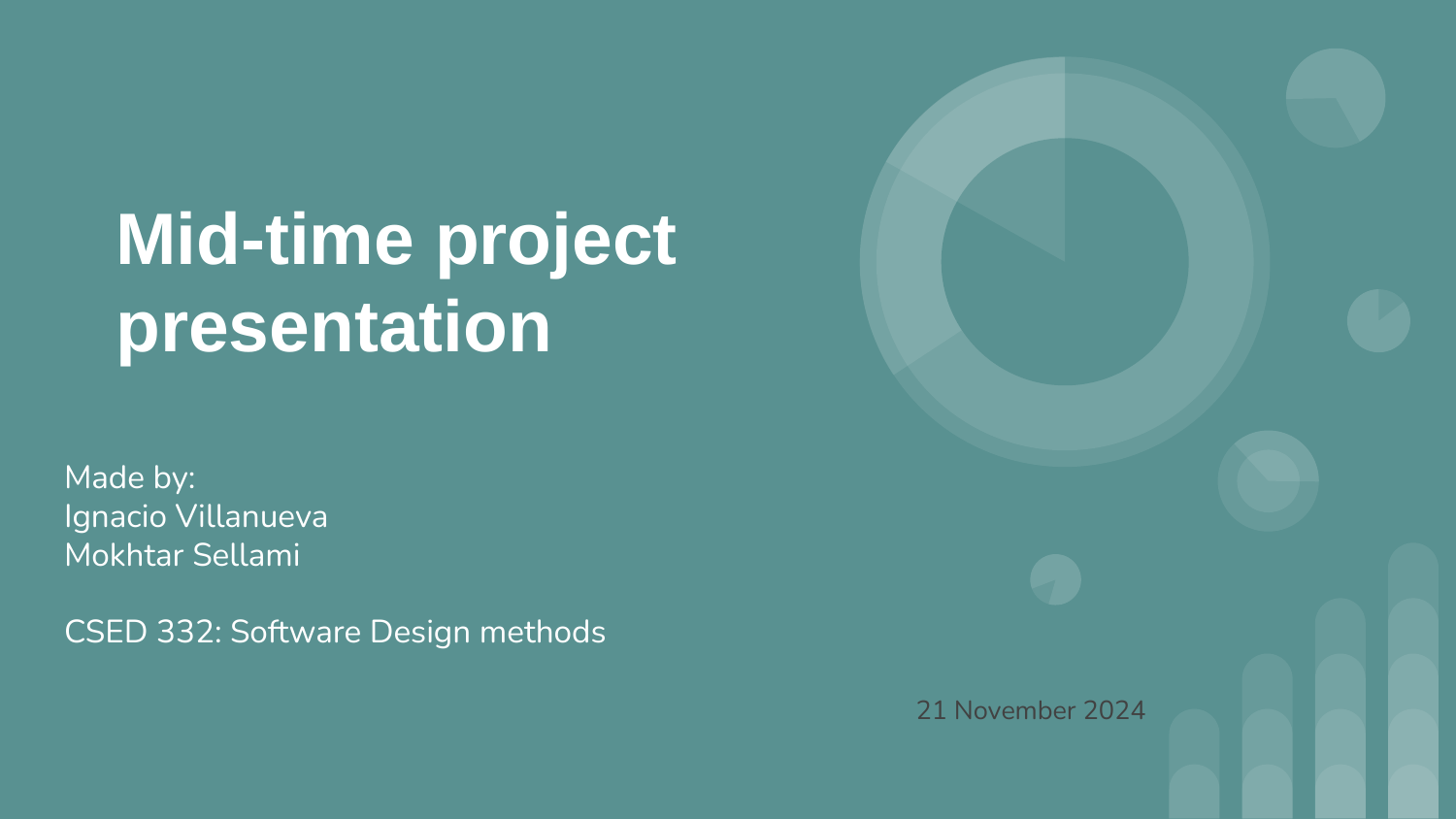

# Mid-time project presentation
Made by:
Ignacio Villanueva
Mokhtar Sellami

CSED 332: Software Design methods
21 November 2024